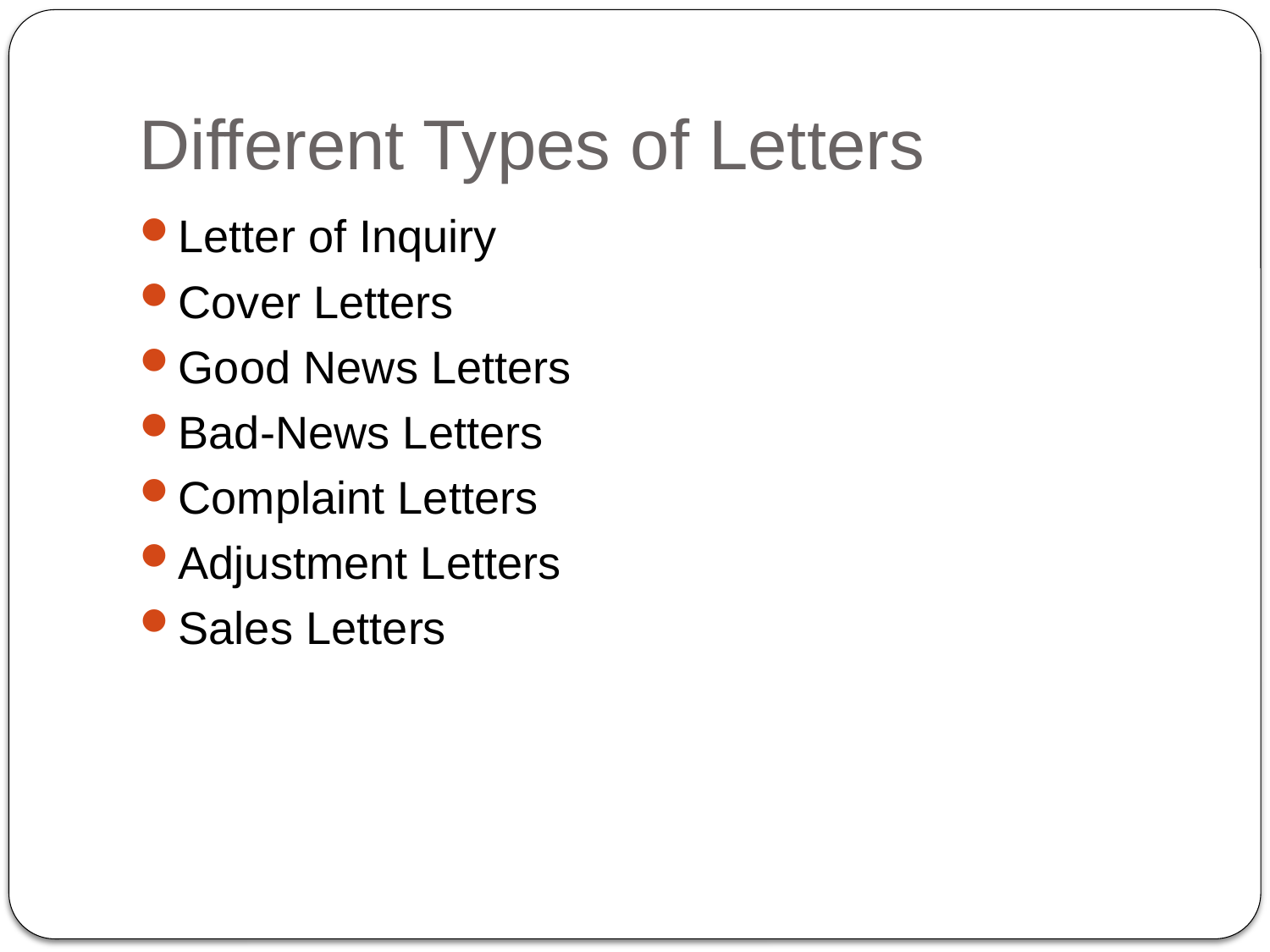

# Different Types of Letters
Letter of Inquiry
Cover Letters
Good News Letters
Bad-News Letters
Complaint Letters
Adjustment Letters
Sales Letters